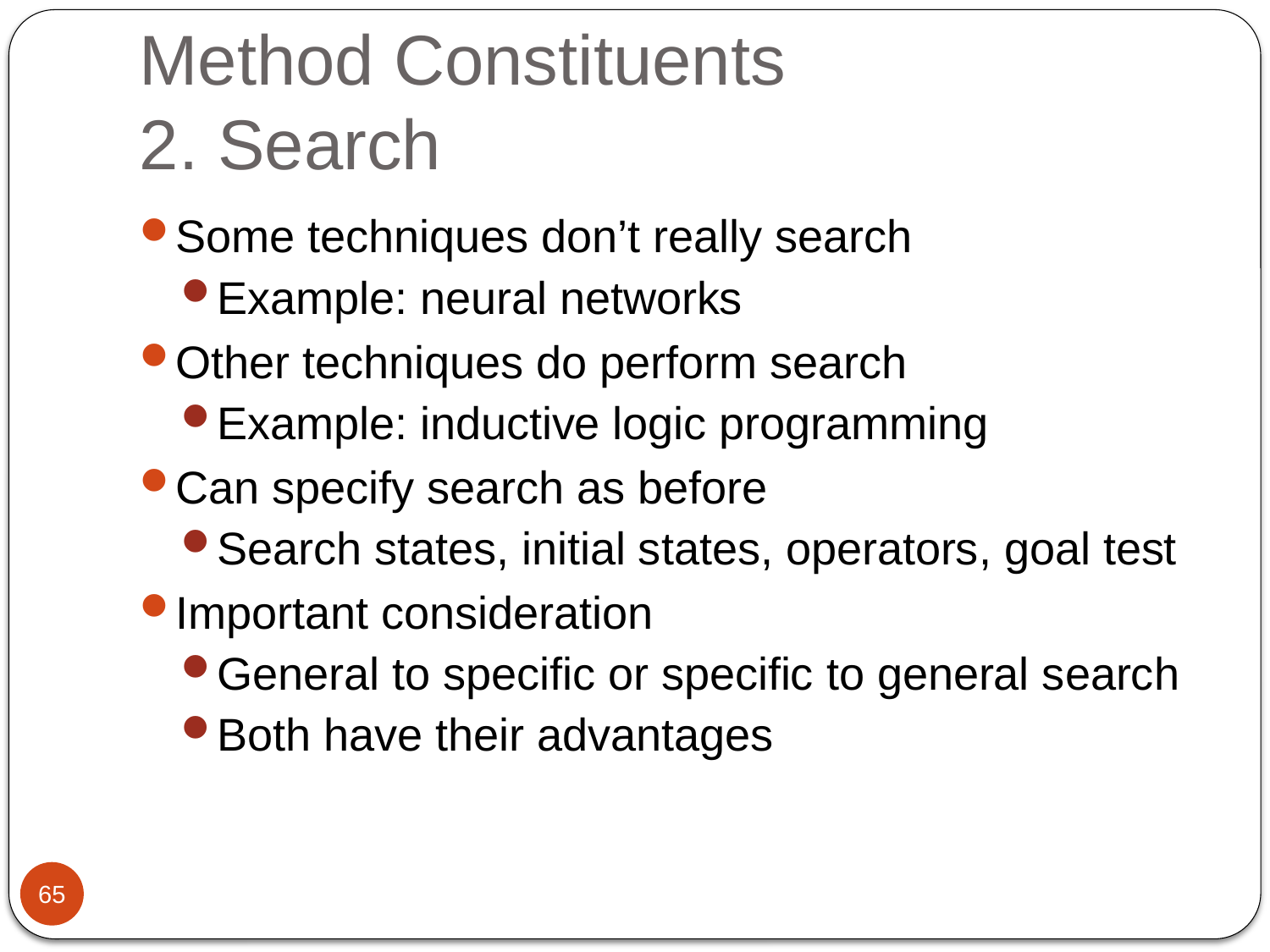

# Method Constituents 2. Search
Some techniques don’t really search
Example: neural networks
Other techniques do perform search
Example: inductive logic programming
Can specify search as before
Search states, initial states, operators, goal test
Important consideration
General to specific or specific to general search
Both have their advantages

65